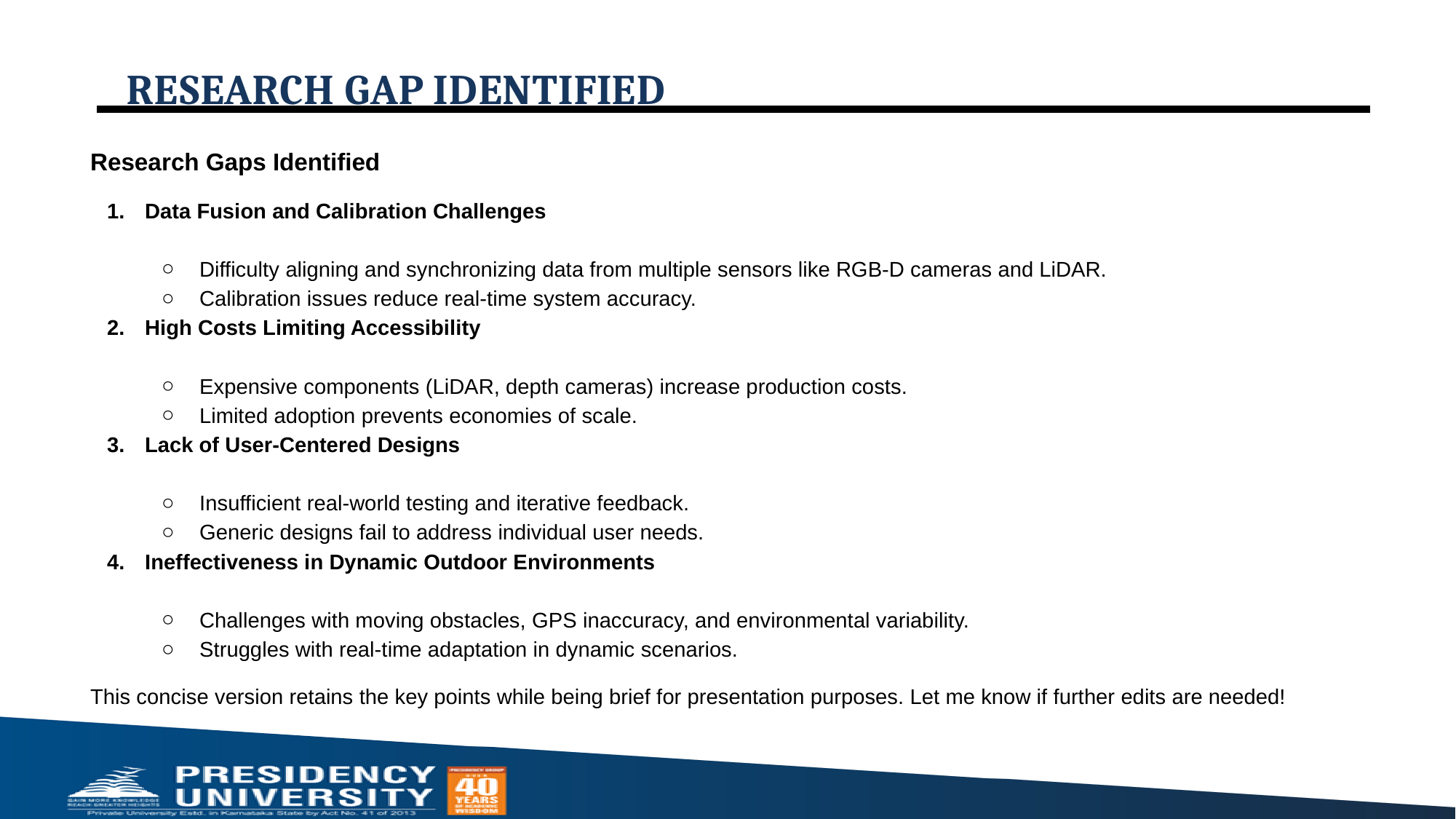

# RESEARCH GAP IDENTIFIED
Research Gaps Identified
Data Fusion and Calibration Challenges
Difficulty aligning and synchronizing data from multiple sensors like RGB-D cameras and LiDAR.
Calibration issues reduce real-time system accuracy.
High Costs Limiting Accessibility
Expensive components (LiDAR, depth cameras) increase production costs.
Limited adoption prevents economies of scale.
Lack of User-Centered Designs
Insufficient real-world testing and iterative feedback.
Generic designs fail to address individual user needs.
Ineffectiveness in Dynamic Outdoor Environments
Challenges with moving obstacles, GPS inaccuracy, and environmental variability.
Struggles with real-time adaptation in dynamic scenarios.
This concise version retains the key points while being brief for presentation purposes. Let me know if further edits are needed!